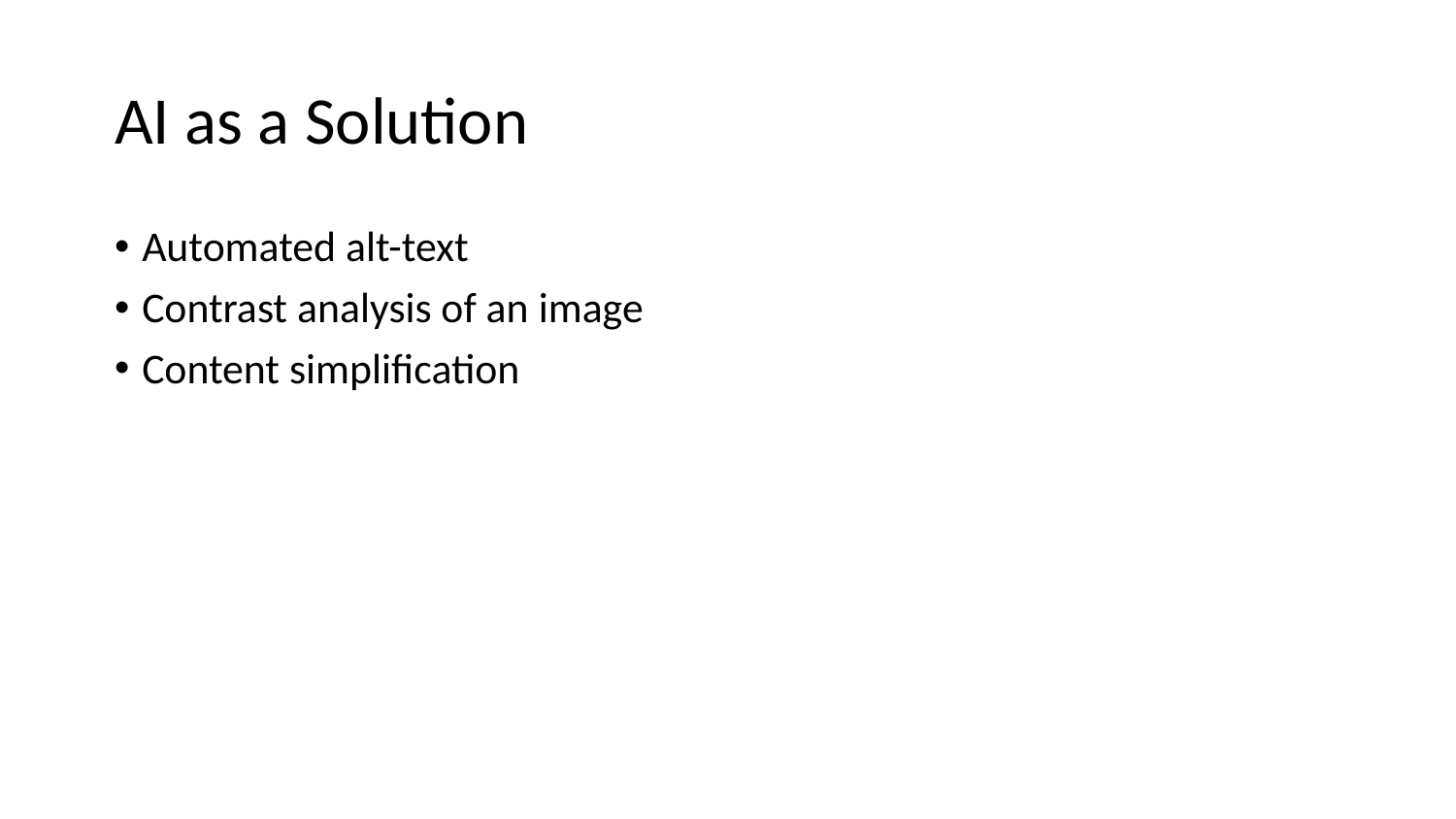

# AI as a Solution
Automated alt-text
Contrast analysis of an image
Content simplification